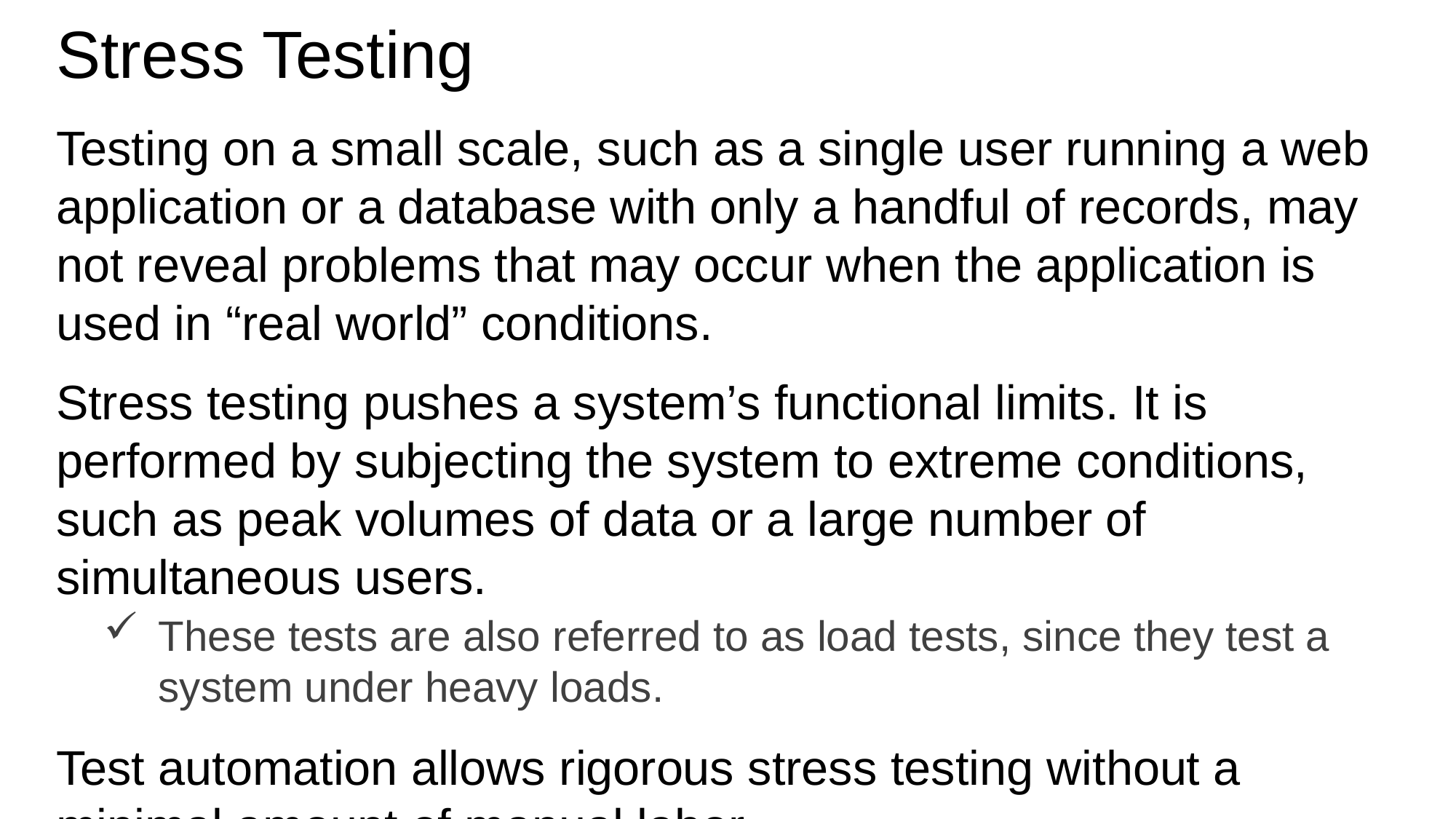

# Stress Testing
Testing on a small scale, such as a single user running a web application or a database with only a handful of records, may not reveal problems that may occur when the application is used in “real world” conditions.
Stress testing pushes a system’s functional limits. It is performed by subjecting the system to extreme conditions, such as peak volumes of data or a large number of simultaneous users.
These tests are also referred to as load tests, since they test a system under heavy loads.
Test automation allows rigorous stress testing without a minimal amount of manual labor.